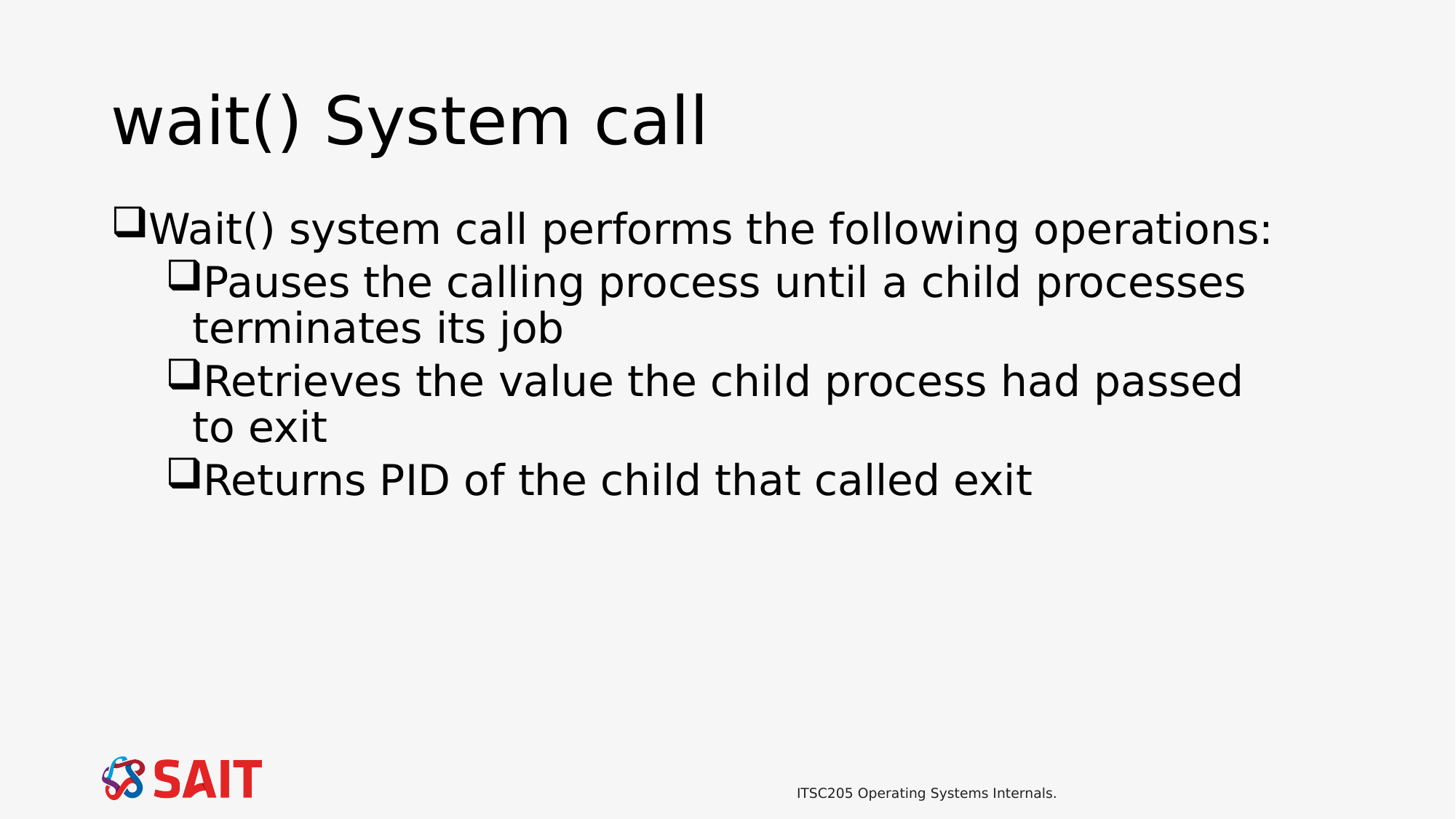

# wait() System call
Wait() system call performs the following operations:
Pauses the calling process until a child processes terminates its job
Retrieves the value the child process had passed to exit
Returns PID of the child that called exit

ITSC205 Operating Systems Internals.